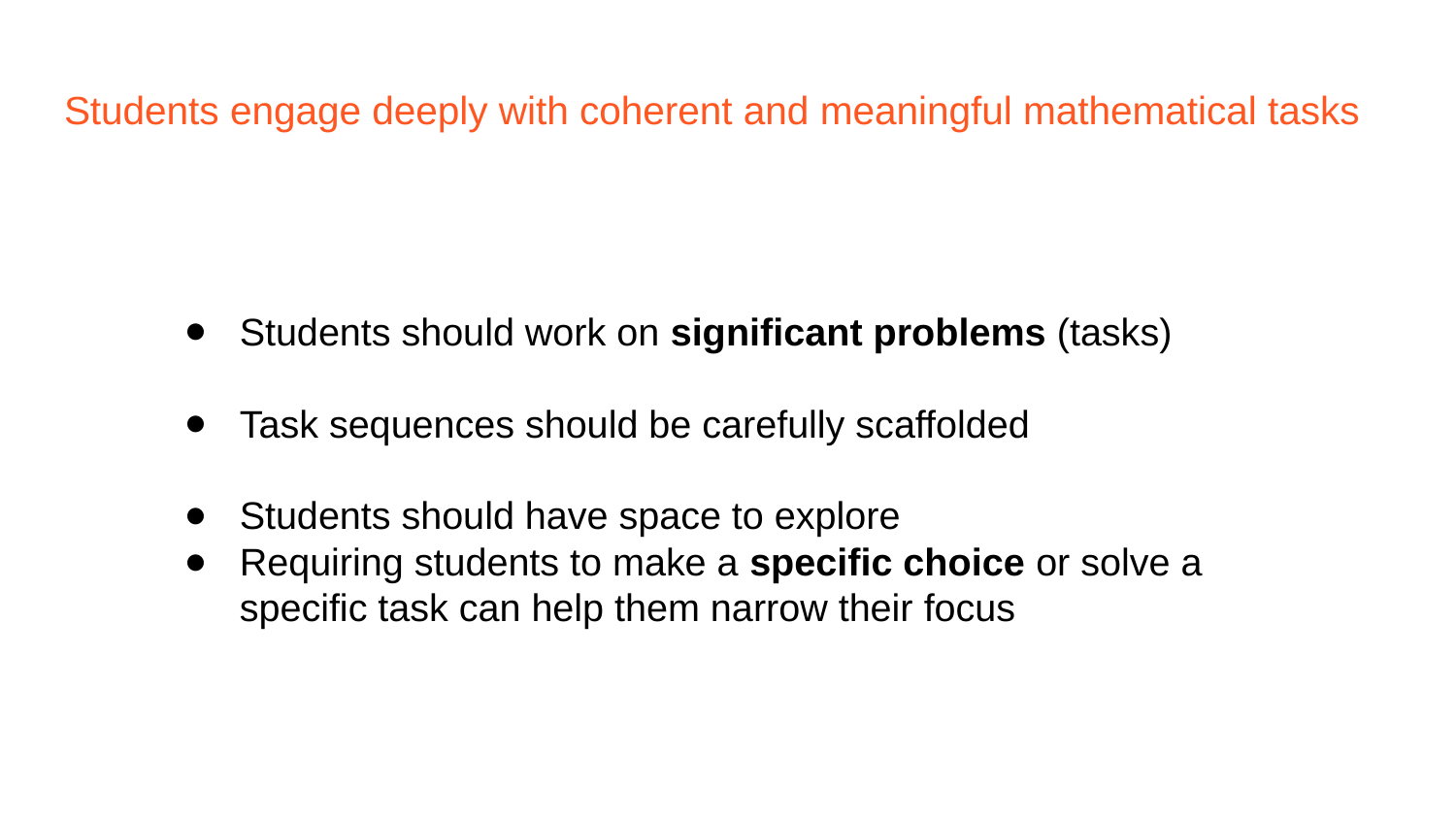

# Students engage deeply with coherent and meaningful mathematical tasks
Students should work on significant problems (tasks)
Task sequences should be carefully scaffolded
Students should have space to explore
Requiring students to make a specific choice or solve a specific task can help them narrow their focus